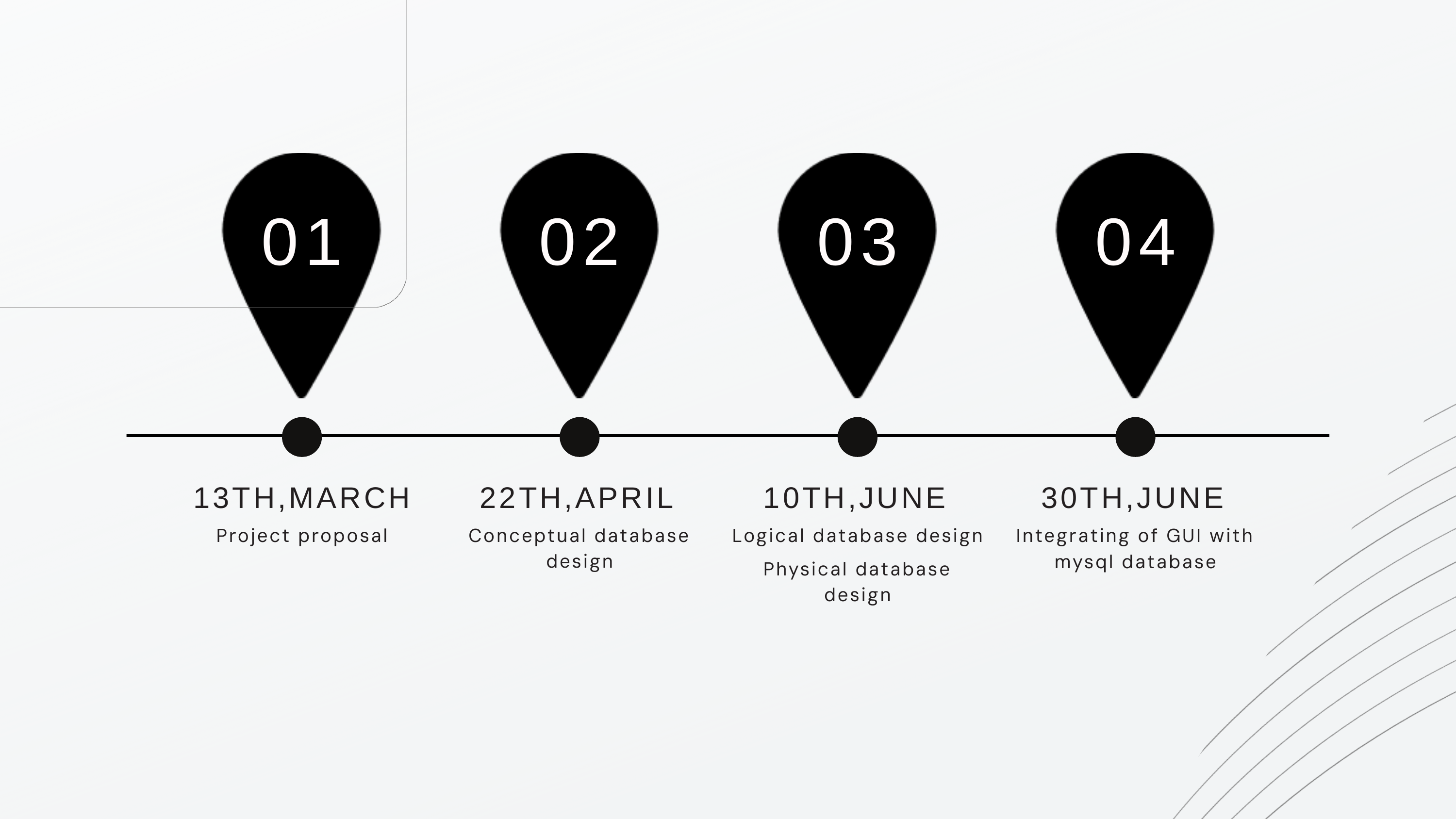

01
02
03
04

13TH,MARCH
22TH,APRIL
10TH,JUNE
30TH,JUNE
Project proposal
Conceptual database design
Logical database design
Integrating of GUI with mysql database
Physical database design